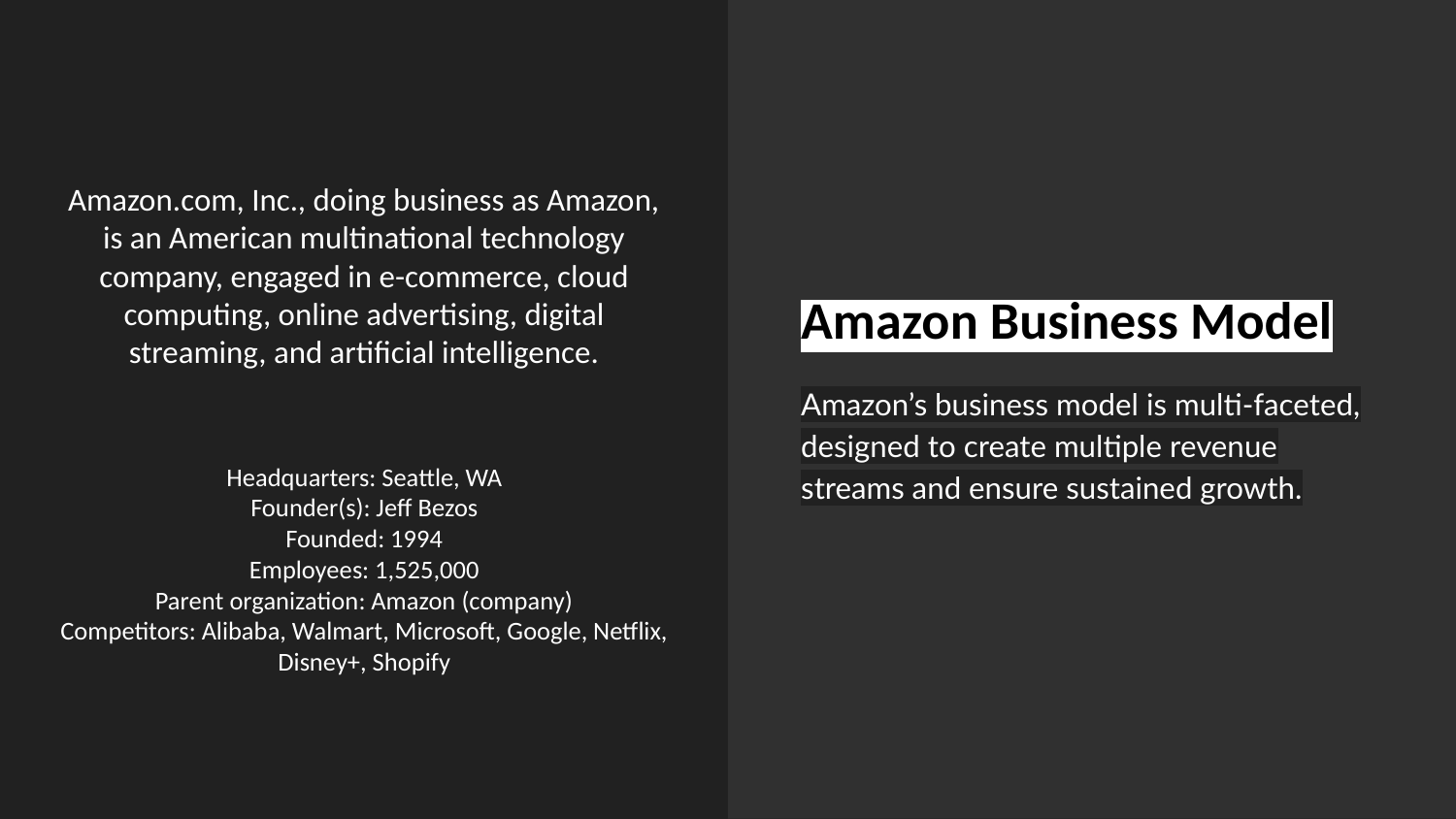

# Amazon.com, Inc., doing business as Amazon, is an American multinational technology company, engaged in e-commerce, cloud computing, online advertising, digital streaming, and artificial intelligence.

Amazon Business Model
Amazon’s business model is multi-faceted, designed to create multiple revenue streams and ensure sustained growth.

Headquarters: Seattle, WA
Founder(s): Jeff Bezos
Founded: 1994
Employees: 1,525,000
Parent organization: Amazon (company)
Competitors: Alibaba, Walmart, Microsoft, Google, Netflix, Disney+, Shopify